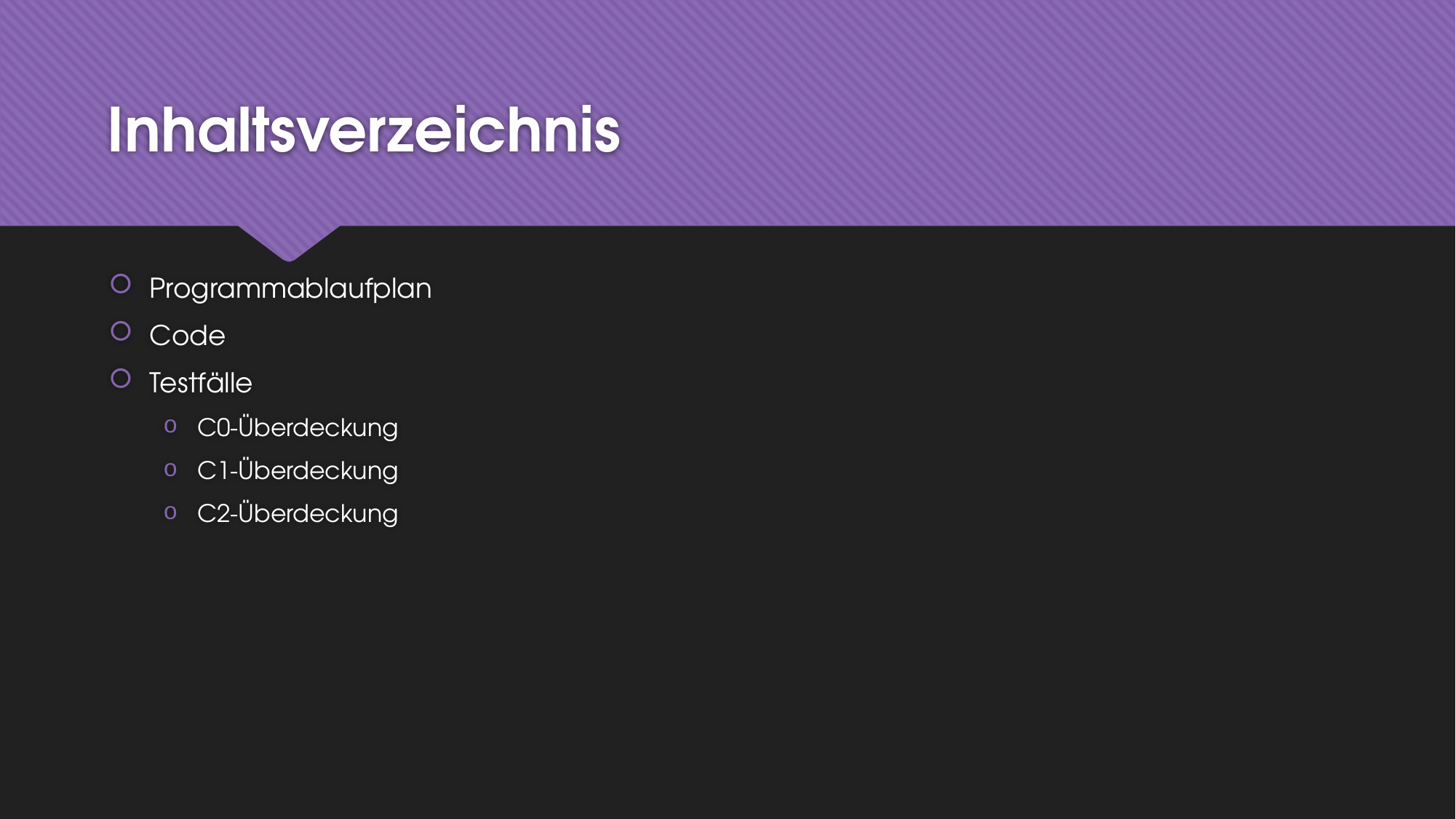

# Inhaltsverzeichnis
Programmablaufplan
Code
Testfälle
C0-Überdeckung
C1-Überdeckung
C2-Überdeckung